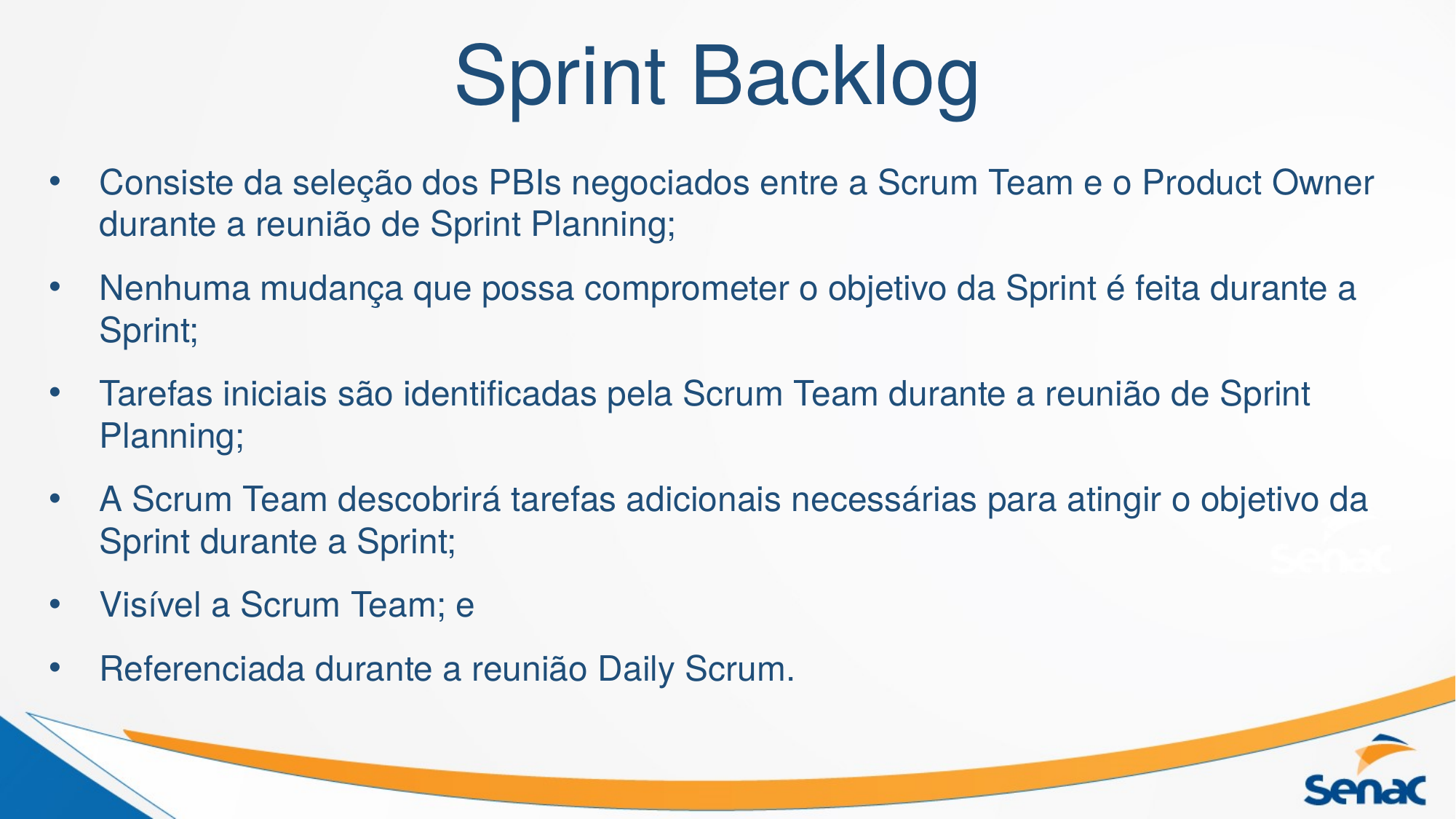

# Sprint Backlog
Consiste da seleção dos PBIs negociados entre a Scrum Team e o Product Owner durante a reunião de Sprint Planning;
Nenhuma mudança que possa comprometer o objetivo da Sprint é feita durante a Sprint;
Tarefas iniciais são identificadas pela Scrum Team durante a reunião de Sprint Planning;
A Scrum Team descobrirá tarefas adicionais necessárias para atingir o objetivo da Sprint durante a Sprint;
Visível a Scrum Team; e
Referenciada durante a reunião Daily Scrum.